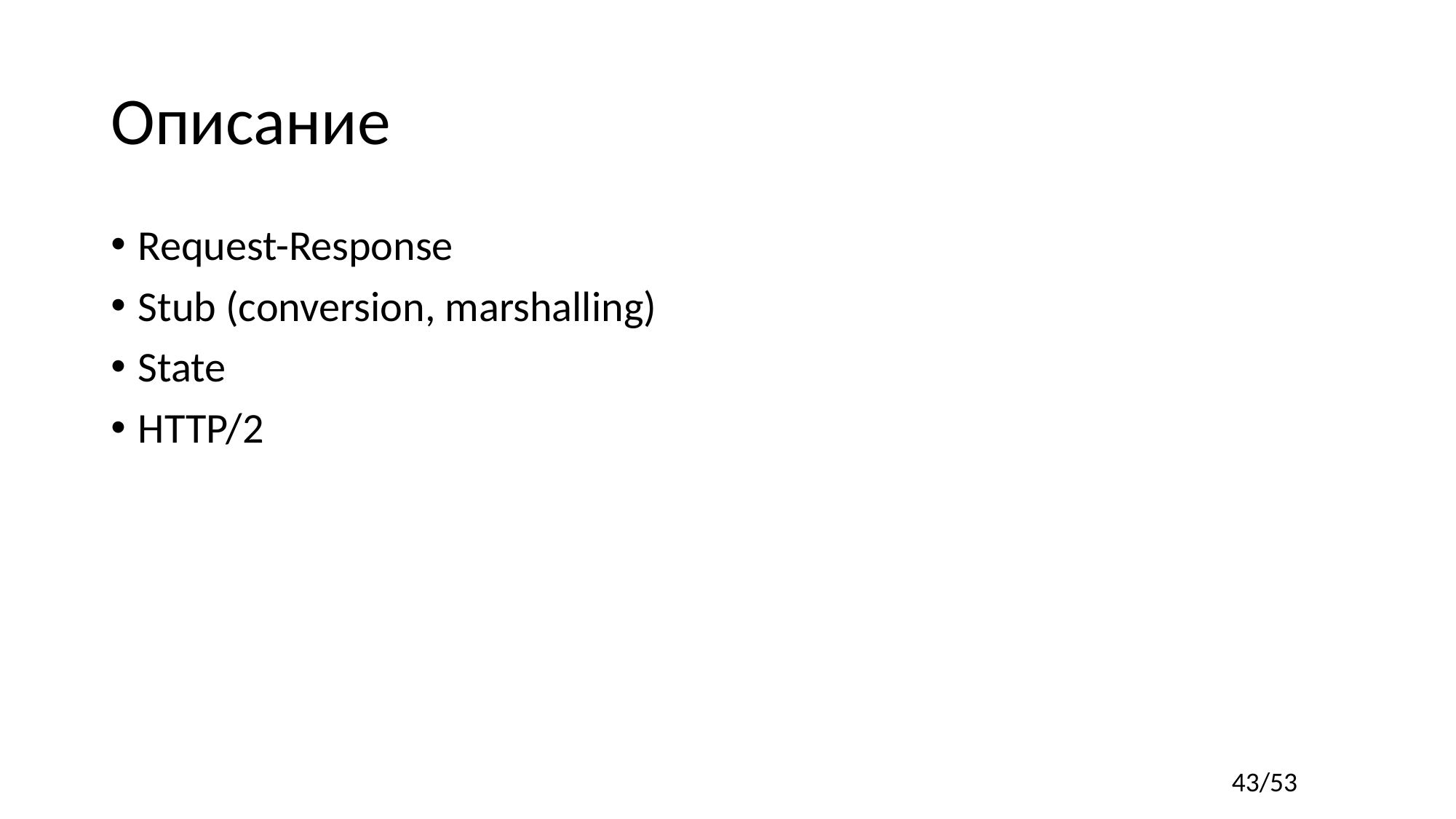

# Описание
Request-Response
Stub (conversion, marshalling)
State
HTTP/2